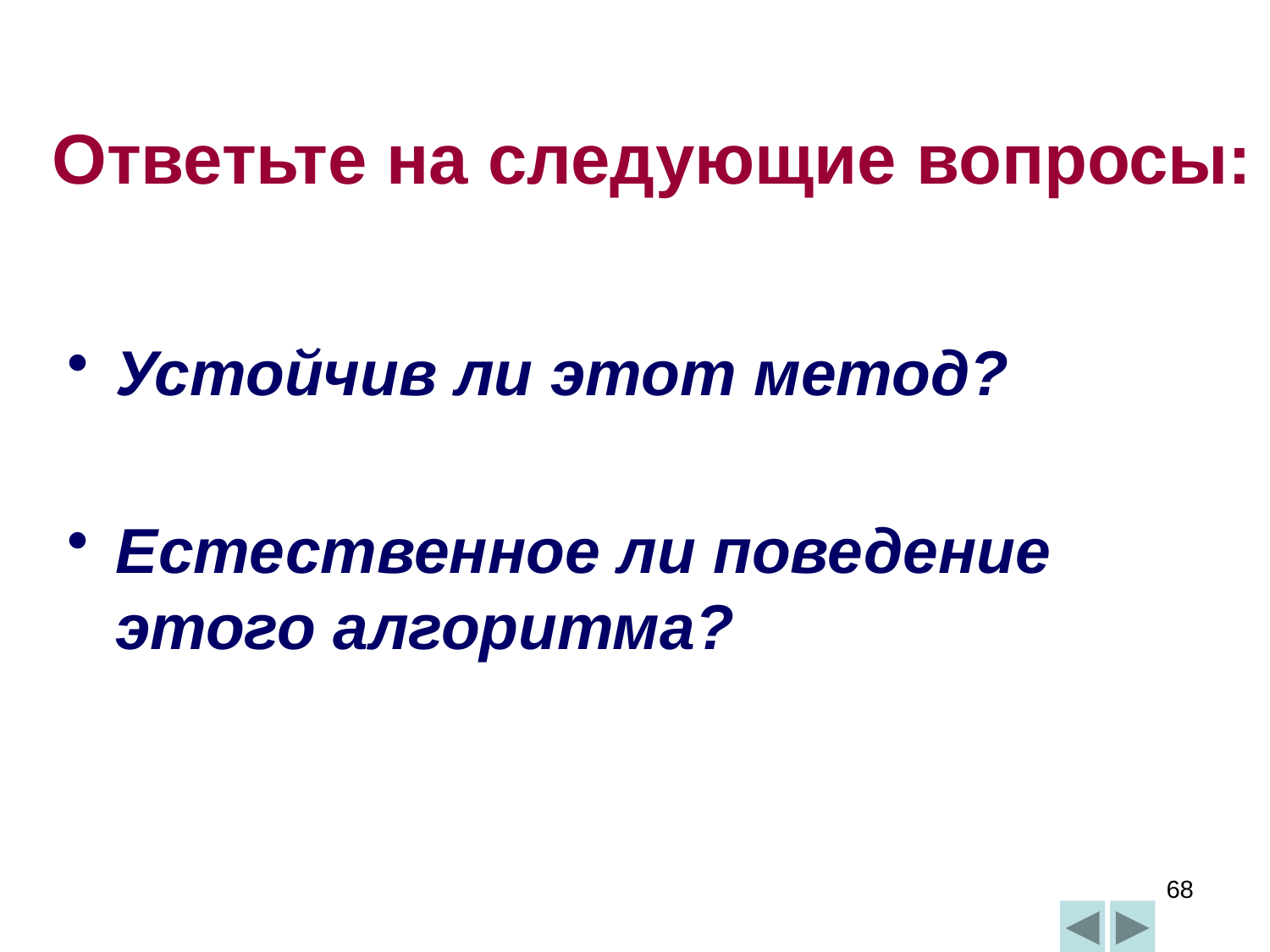

# Ответьте на следующие вопросы:
Устойчив ли этот метод?

Естественное ли поведение этого алгоритма?
68